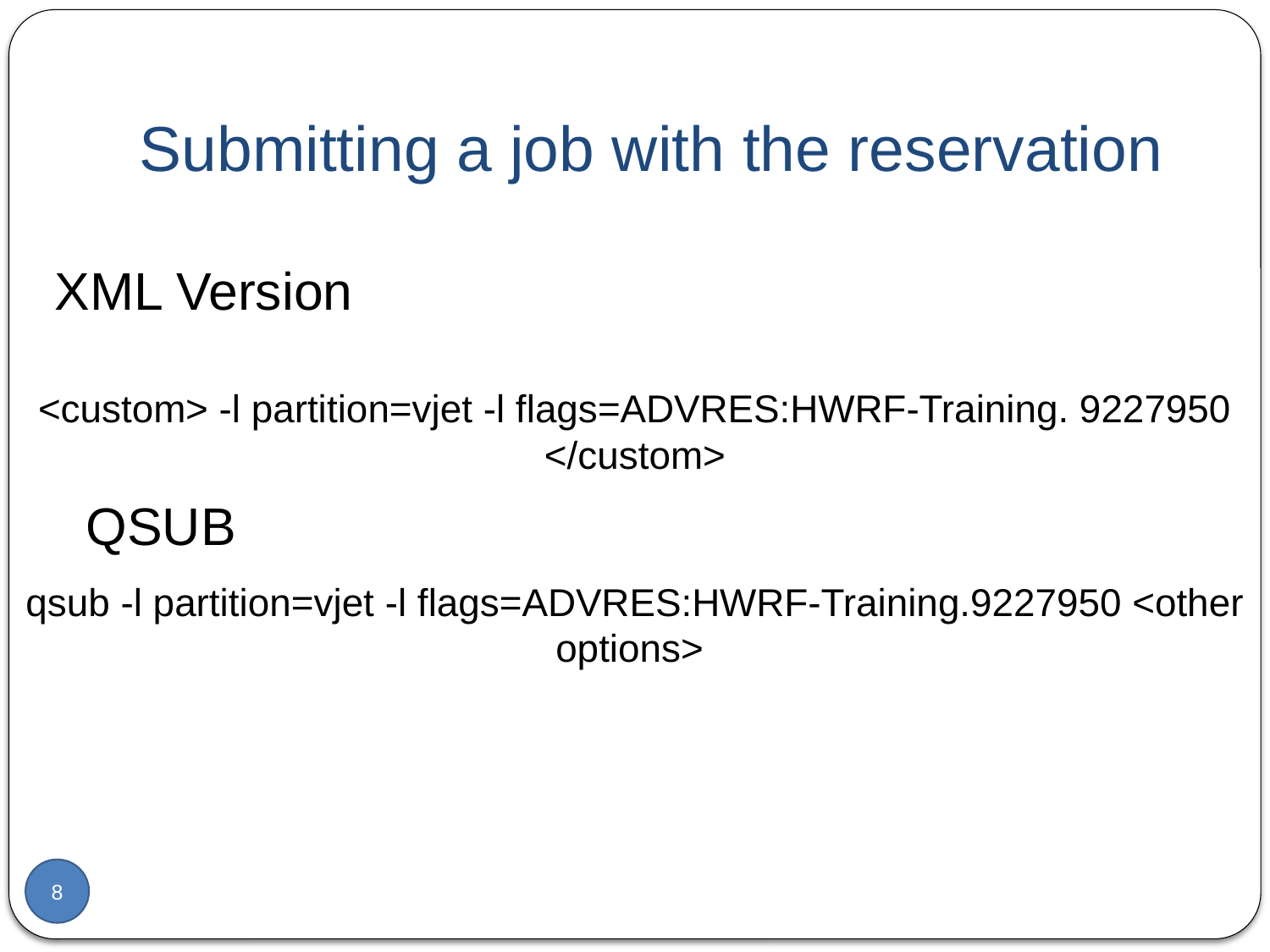

# Submitting a job with the reservation
XML Version
<custom> -l partition=vjet -l flags=ADVRES:HWRF-Training. 9227950 </custom>
QSUB
qsub -l partition=vjet -l flags=ADVRES:HWRF-Training.9227950 <other options>